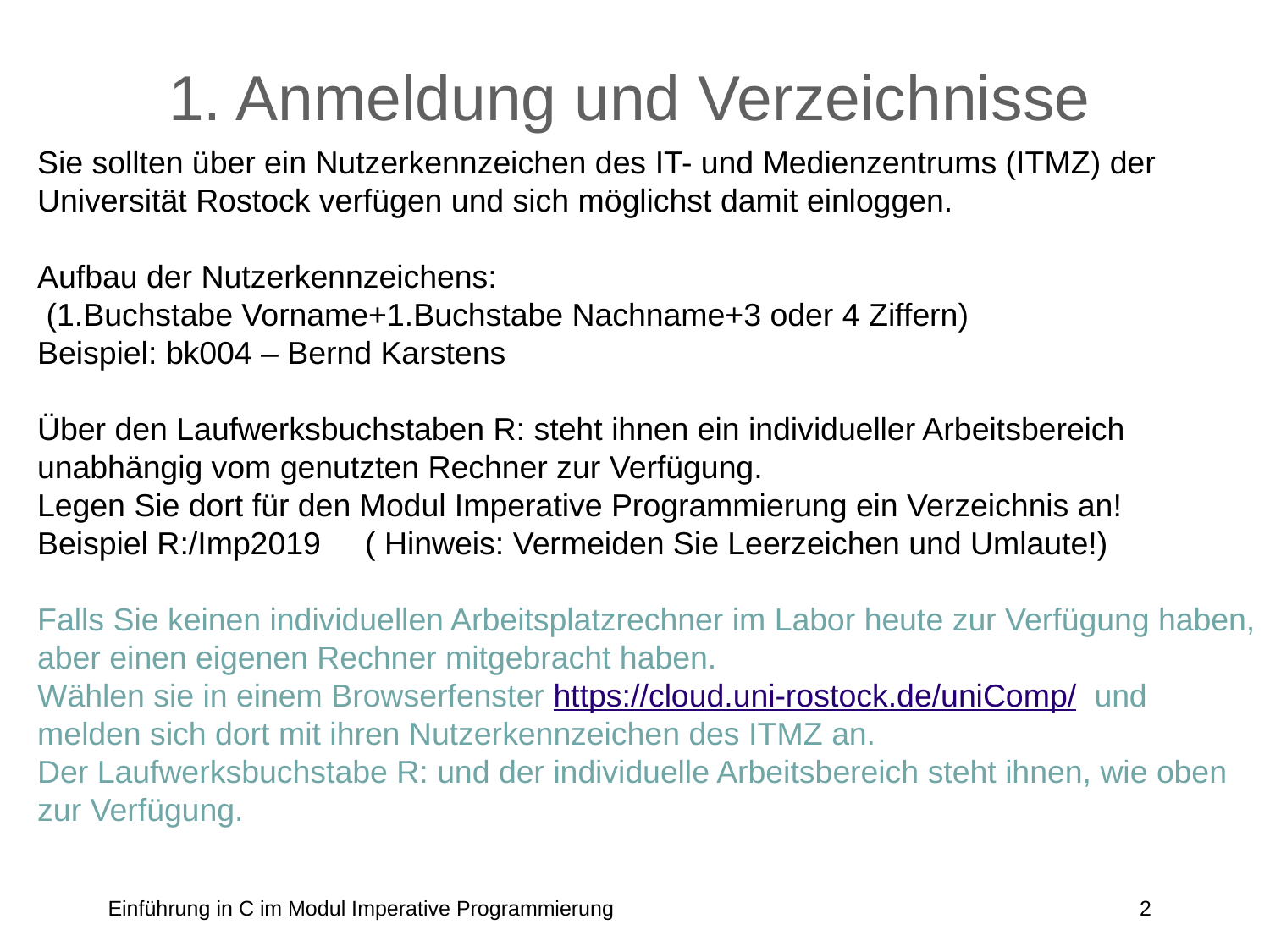

# 1. Anmeldung und Verzeichnisse
Sie sollten über ein Nutzerkennzeichen des IT- und Medienzentrums (ITMZ) der Universität Rostock verfügen und sich möglichst damit einloggen.

Aufbau der Nutzerkennzeichens:
 (1.Buchstabe Vorname+1.Buchstabe Nachname+3 oder 4 Ziffern)
Beispiel: bk004 – Bernd Karstens

Über den Laufwerksbuchstaben R: steht ihnen ein individueller Arbeitsbereich unabhängig vom genutzten Rechner zur Verfügung.
Legen Sie dort für den Modul Imperative Programmierung ein Verzeichnis an!
Beispiel R:/Imp2019     ( Hinweis: Vermeiden Sie Leerzeichen und Umlaute!)

Falls Sie keinen individuellen Arbeitsplatzrechner im Labor heute zur Verfügung haben, aber einen eigenen Rechner mitgebracht haben.
Wählen sie in einem Browserfenster https://cloud.uni-rostock.de/uniComp/  und melden sich dort mit ihren Nutzerkennzeichen des ITMZ an.
Der Laufwerksbuchstabe R: und der individuelle Arbeitsbereich steht ihnen, wie oben zur Verfügung.

Einführung in C im Modul Imperative Programmierung
2